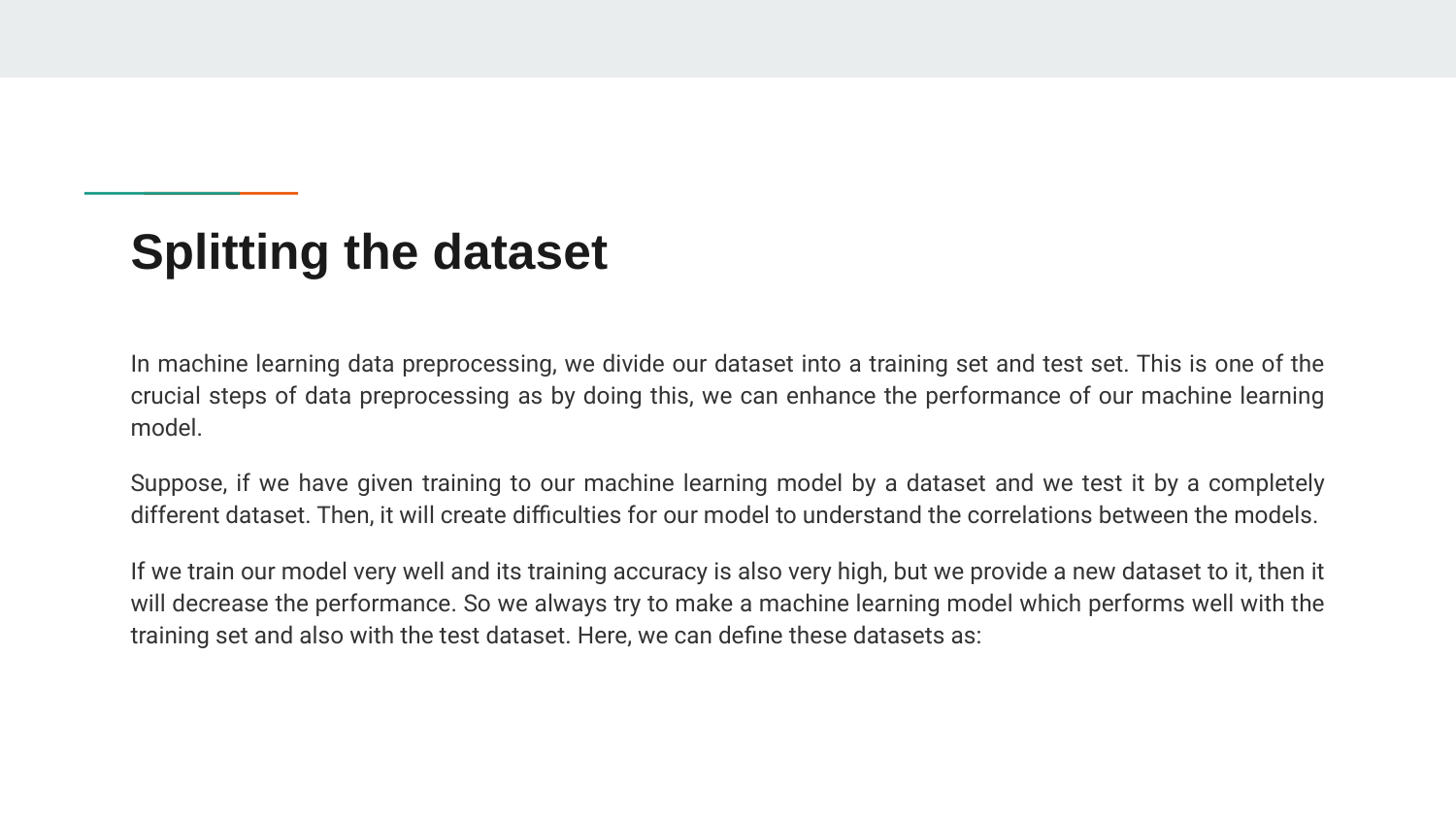

# Splitting the dataset
In machine learning data preprocessing, we divide our dataset into a training set and test set. This is one of the crucial steps of data preprocessing as by doing this, we can enhance the performance of our machine learning model.
Suppose, if we have given training to our machine learning model by a dataset and we test it by a completely different dataset. Then, it will create difficulties for our model to understand the correlations between the models.
If we train our model very well and its training accuracy is also very high, but we provide a new dataset to it, then it will decrease the performance. So we always try to make a machine learning model which performs well with the training set and also with the test dataset. Here, we can define these datasets as: